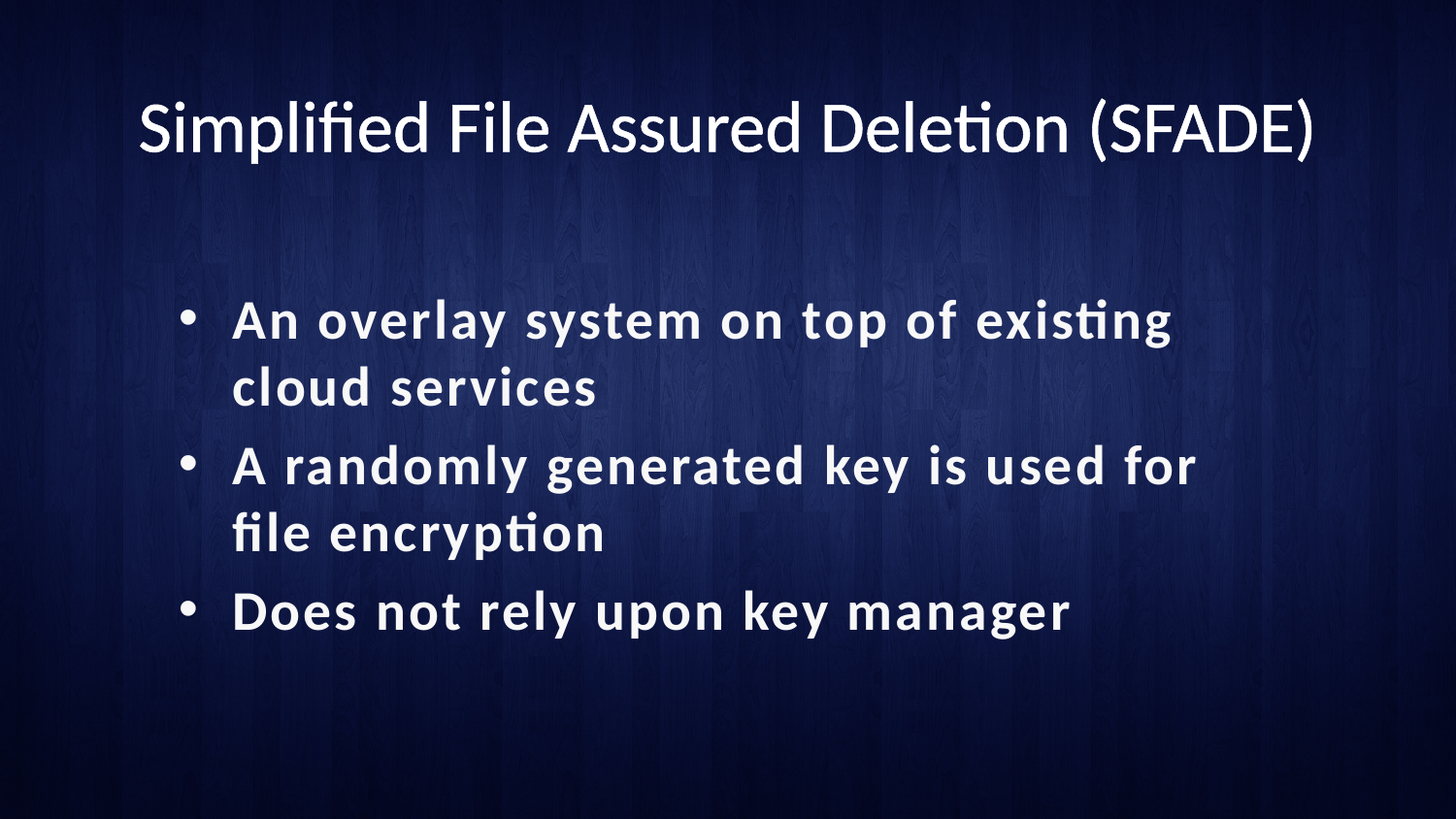

# Simplified File Assured Deletion (SFADE)
An overlay system on top of existing cloud services
A randomly generated key is used for file encryption
Does not rely upon key manager